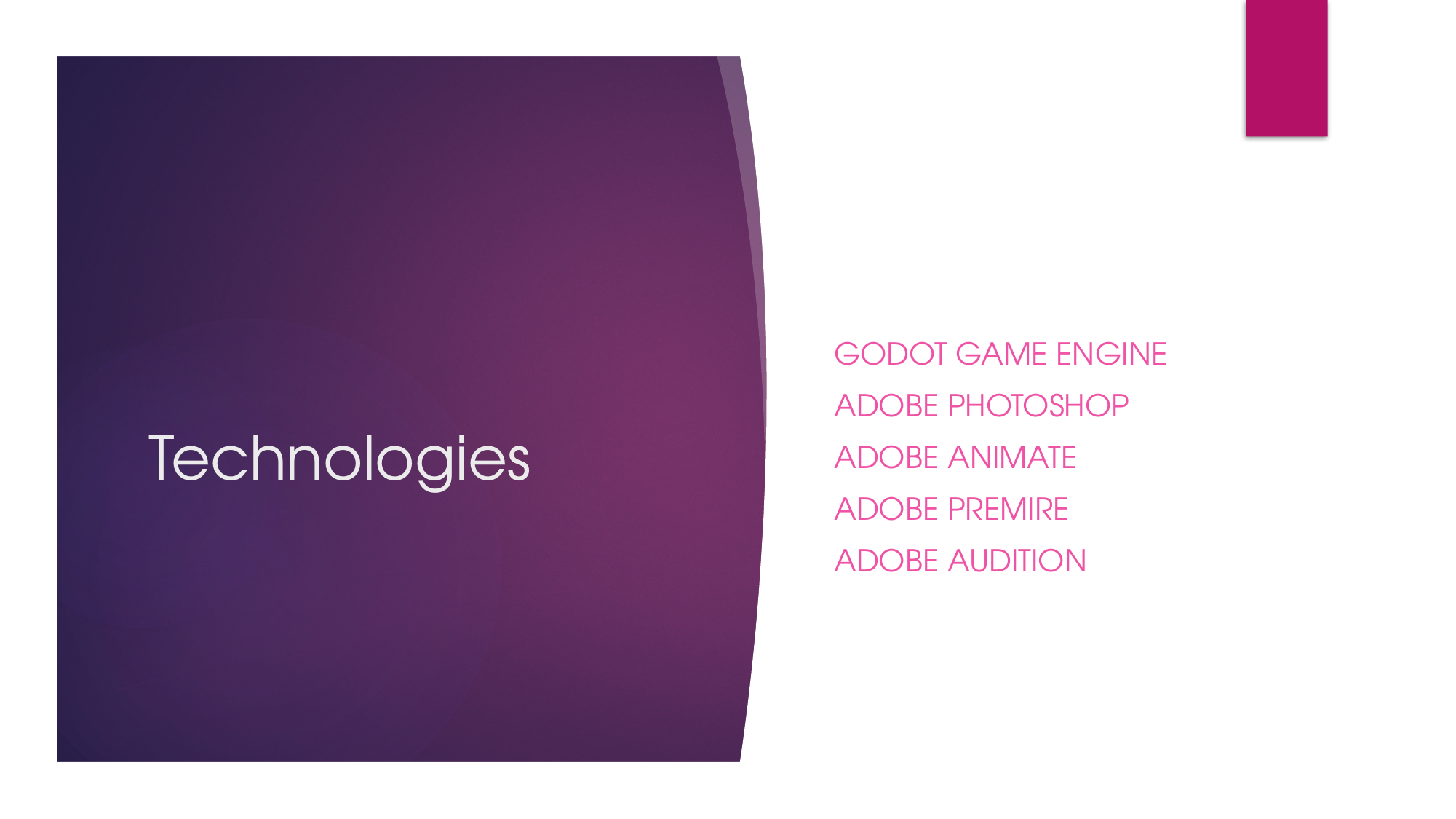

GoDOT GAME ENGINE
Adobe PHOTOSHOP
ADOBE ANIMATE
ADOBE PREMIRE
ADOBE AUDITION
# Technologies